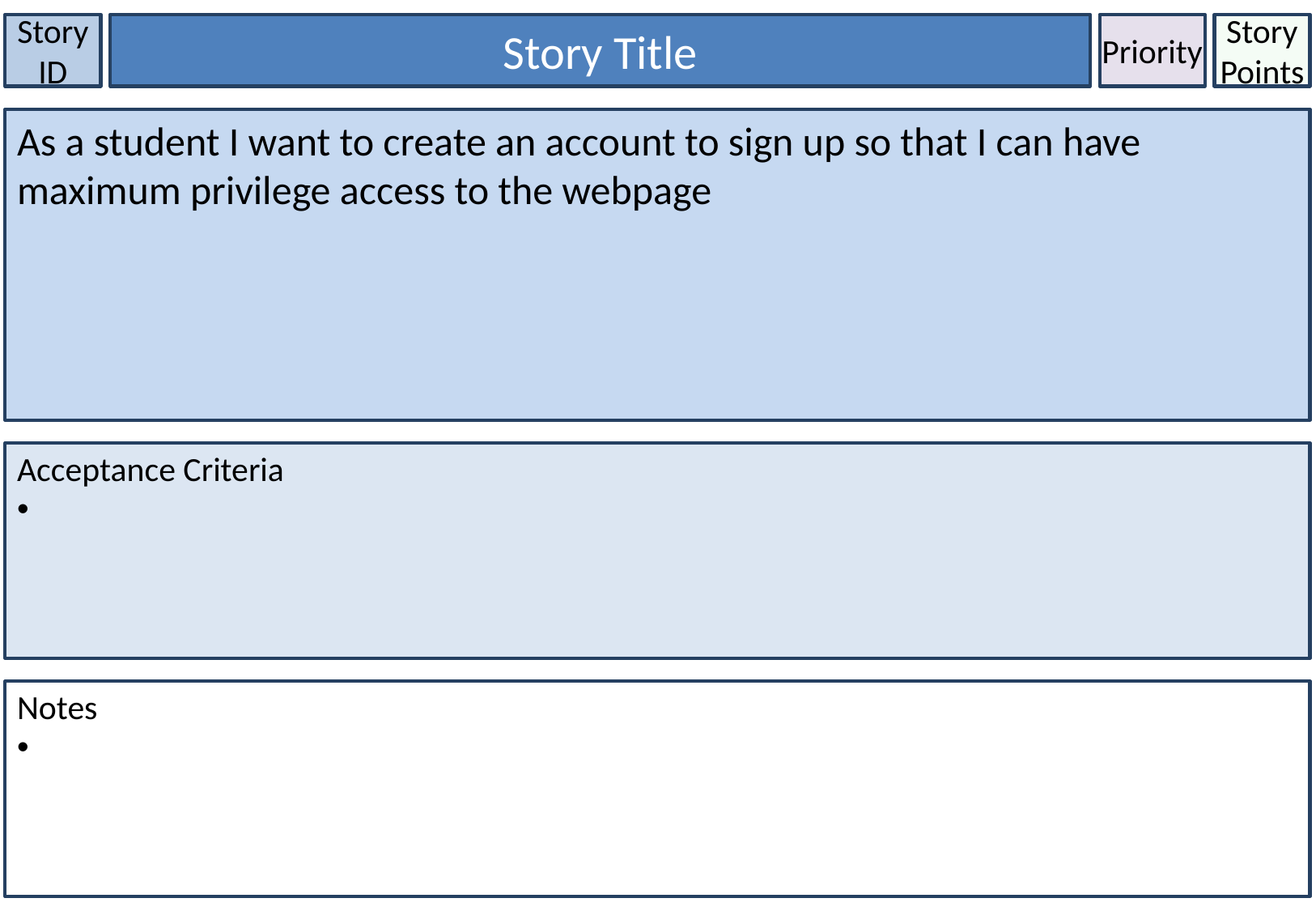

Story ID
Story Title
Priority
Story Points
As a student I want to create an account to sign up so that I can have maximum privilege access to the webpage
Acceptance Criteria

Notes